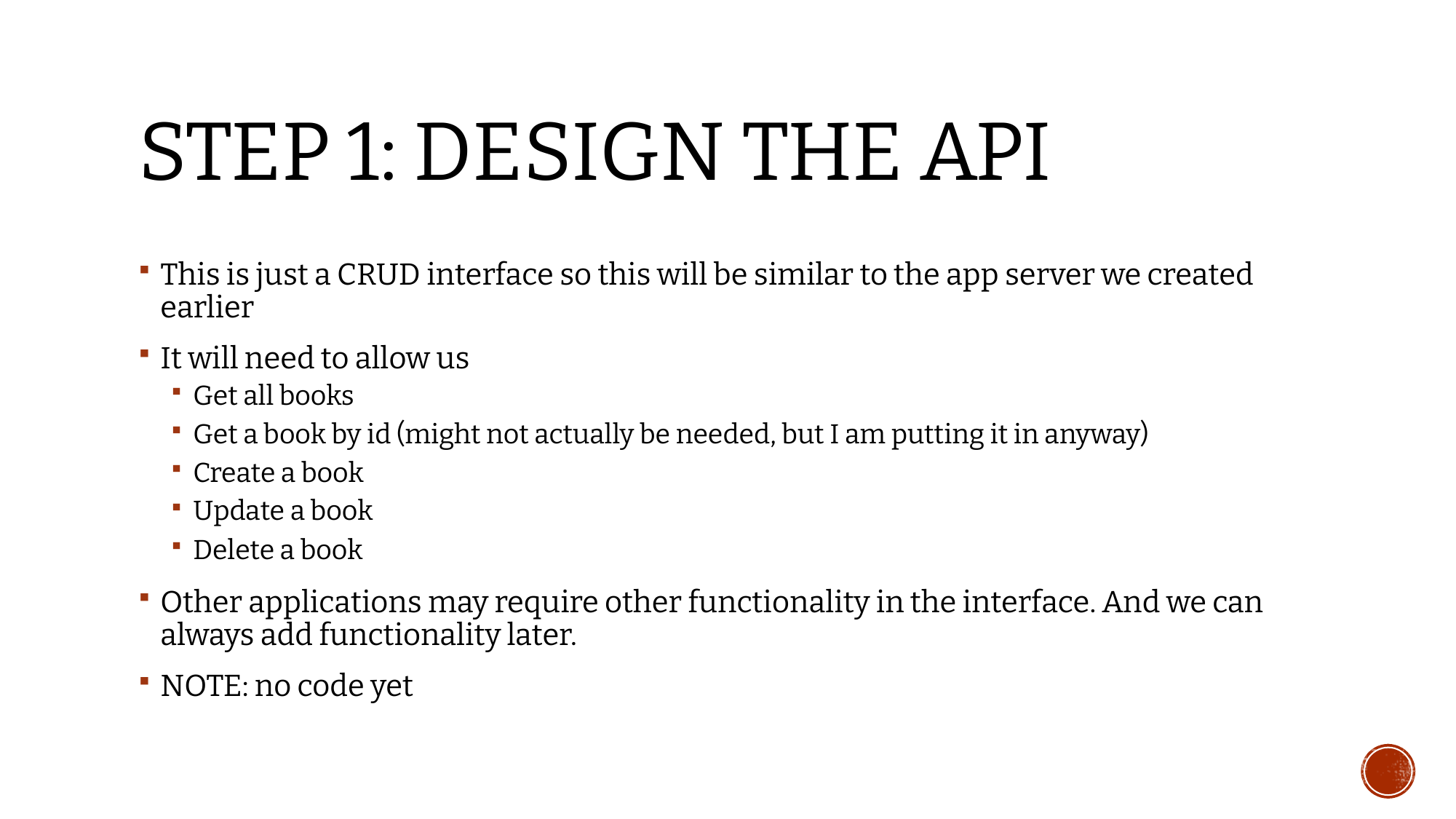

# Step 1: design the API
This is just a CRUD interface so this will be similar to the app server we created earlier
It will need to allow us
Get all books
Get a book by id (might not actually be needed, but I am putting it in anyway)
Create a book
Update a book
Delete a book
Other applications may require other functionality in the interface. And we can always add functionality later.
NOTE: no code yet